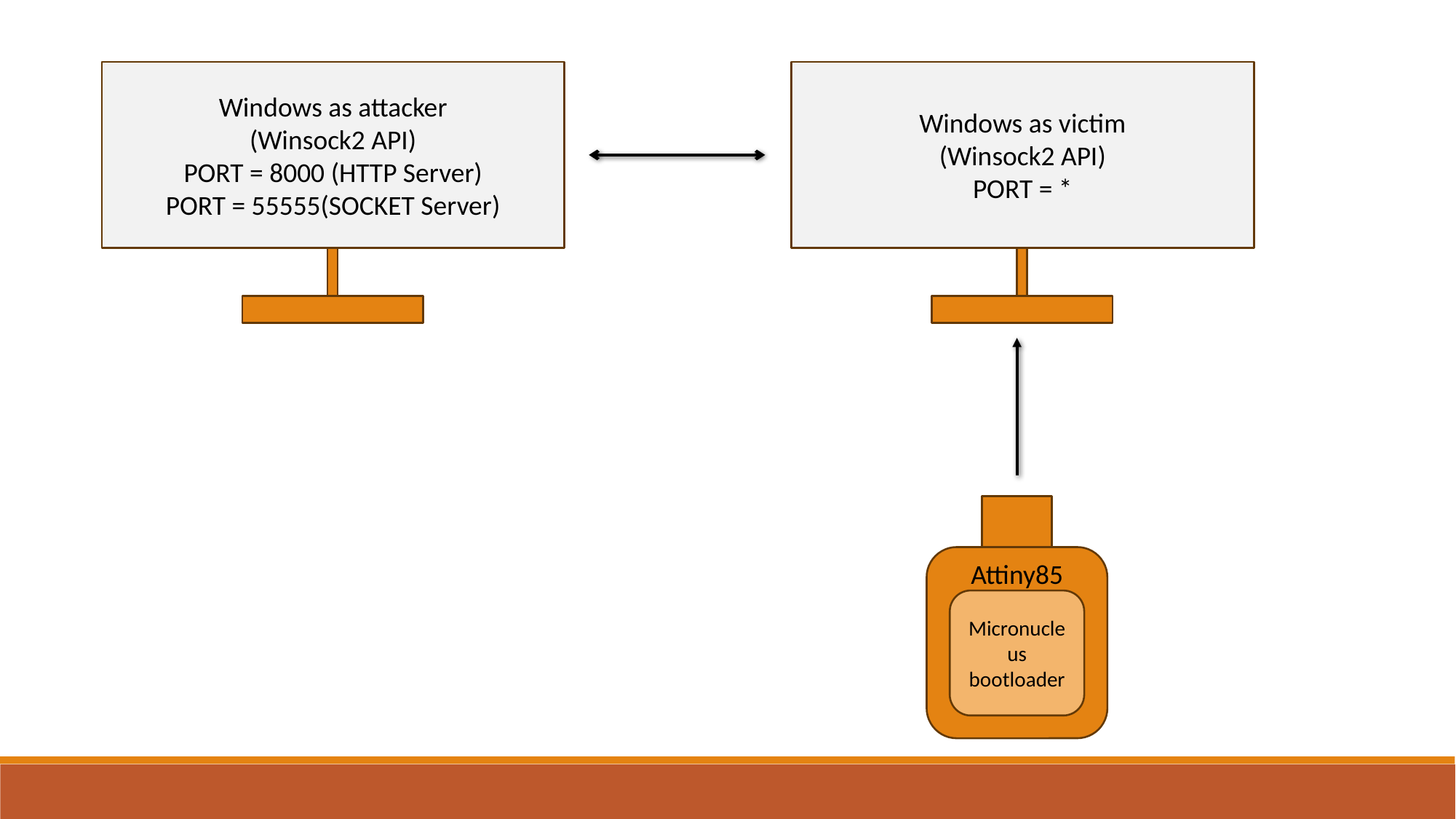

Windows as attacker
(Winsock2 API)
PORT = 8000 (HTTP Server)
PORT = 55555(SOCKET Server)

Windows as victim
(Winsock2 API)
PORT = *

Attiny85
Micronucleus bootloader